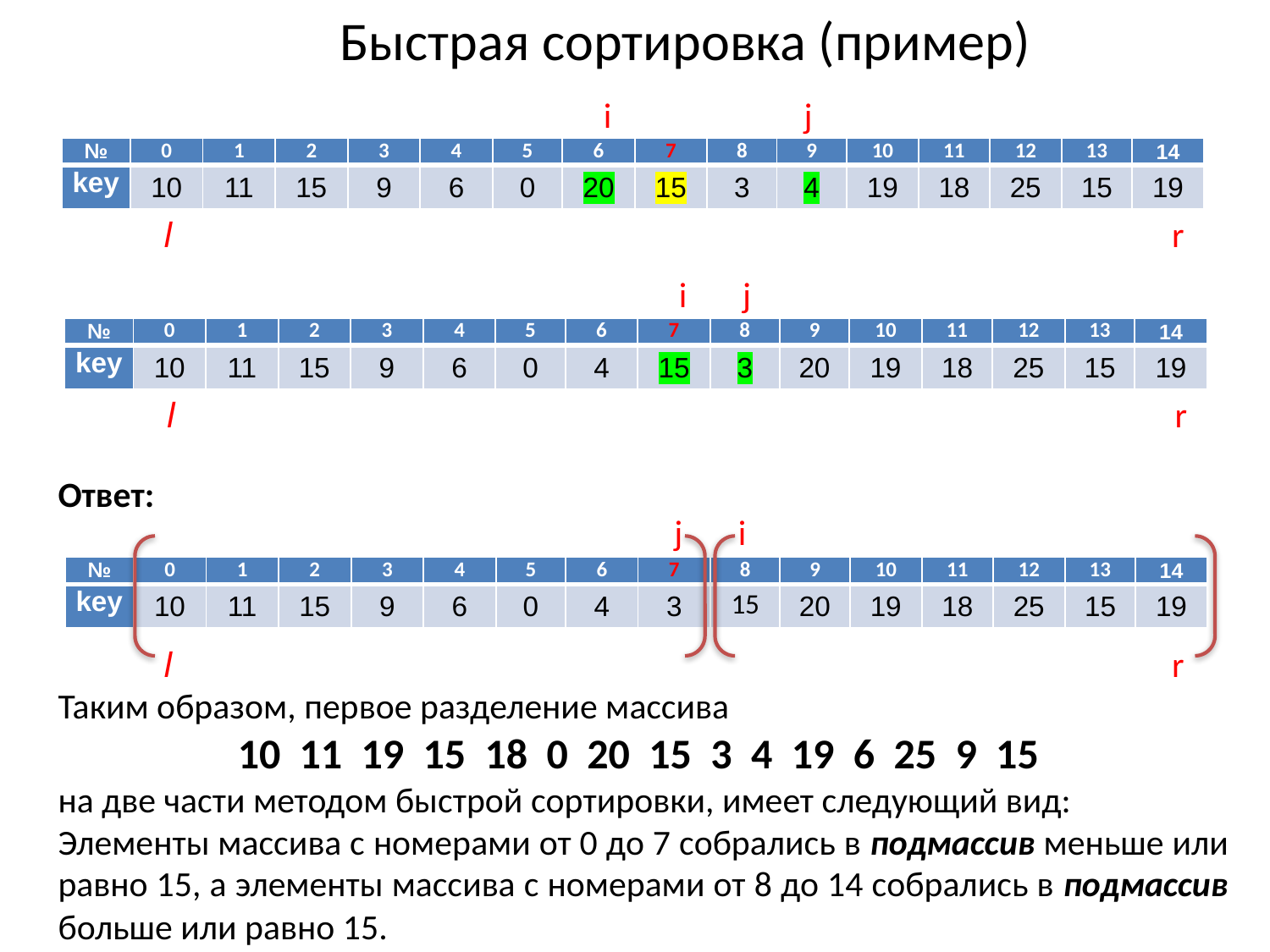

# Быстрая сортировка (пример)
                                                                   i 	             j
| № | 0 | 1 | 2 | 3 | 4 | 5 | 6 | 7 | 8 | 9 | 10 | 11 | 12 | 13 | 14 |
| --- | --- | --- | --- | --- | --- | --- | --- | --- | --- | --- | --- | --- | --- | --- | --- |
| key | 10 | 11 | 15 | 9 | 6 | 0 | 20 | 15 | 3 | 4 | 19 | 18 | 25 | 15 | 19 |
            l 								           r
                                                                            i 	     j
| № | 0 | 1 | 2 | 3 | 4 | 5 | 6 | 7 | 8 | 9 | 10 | 11 | 12 | 13 | 14 |
| --- | --- | --- | --- | --- | --- | --- | --- | --- | --- | --- | --- | --- | --- | --- | --- |
| key | 10 | 11 | 15 | 9 | 6 | 0 | 4 | 15 | 3 | 20 | 19 | 18 | 25 | 15 | 19 |
            l 								           r
Ответ:

Таким образом, первое разделение массива
10  11  19  15  18  0  20  15  3  4  19  6  25  9  15
на две части методом быстрой сортировки, имеет следующий вид:
Элементы массива с номерами от 0 до 7 собрались в подмассив меньше или равно 15, а элементы массива с номерами от 8 до 14 собрались в подмассив больше или равно 15.
                                                                            j 	     i

| № | 0 | 1 | 2 | 3 | 4 | 5 | 6 | 7 | 8 | 9 | 10 | 11 | 12 | 13 | 14 |
| --- | --- | --- | --- | --- | --- | --- | --- | --- | --- | --- | --- | --- | --- | --- | --- |
| key | 10 | 11 | 15 | 9 | 6 | 0 | 4 | 3 | 15 | 20 | 19 | 18 | 25 | 15 | 19 |
            l 								           r